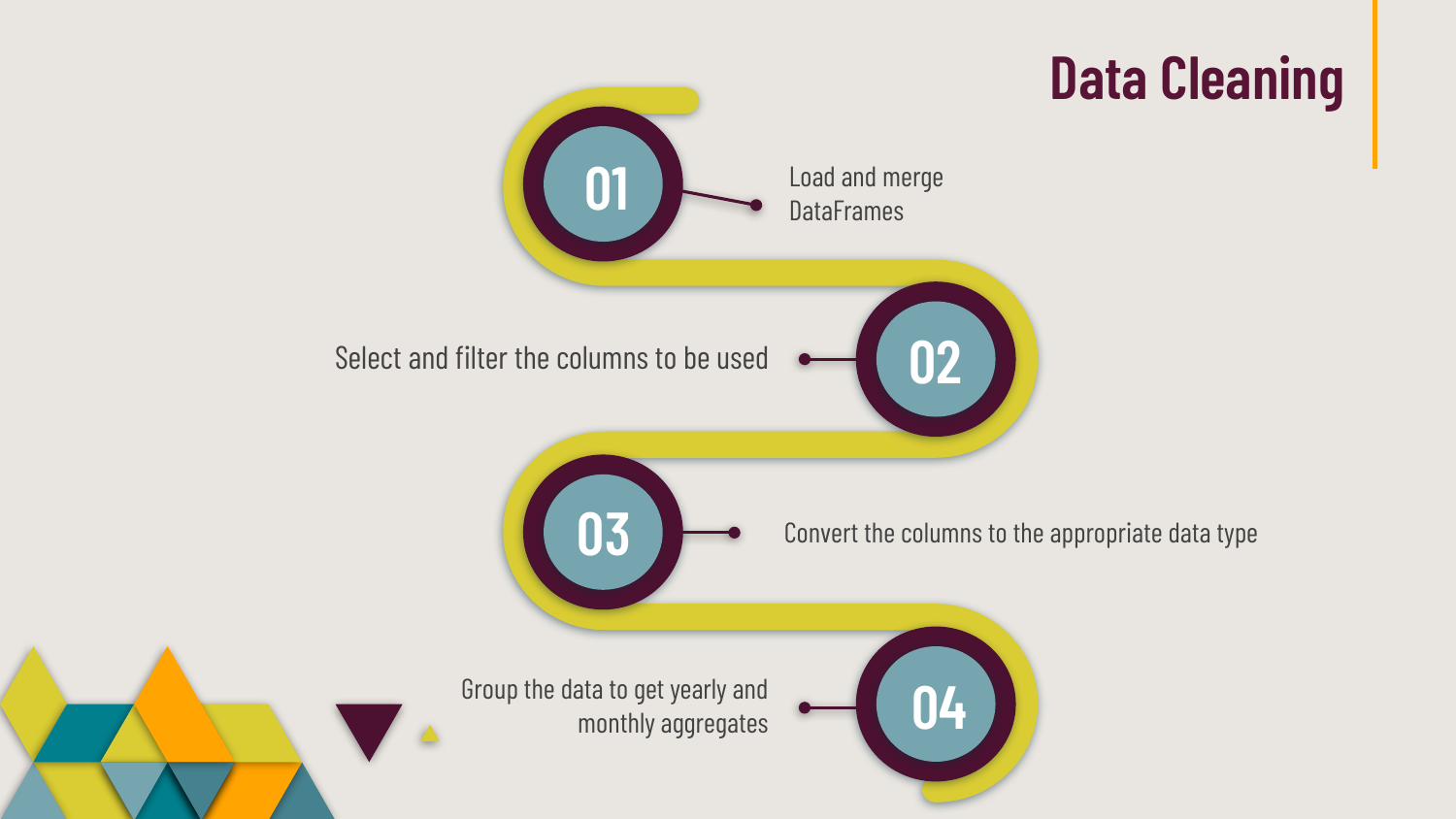

# Data Cleaning

01
Load and merge DataFrames
02
Select and filter the columns to be used
03
Convert the columns to the appropriate data type
Group the data to get yearly and monthly aggregates
04